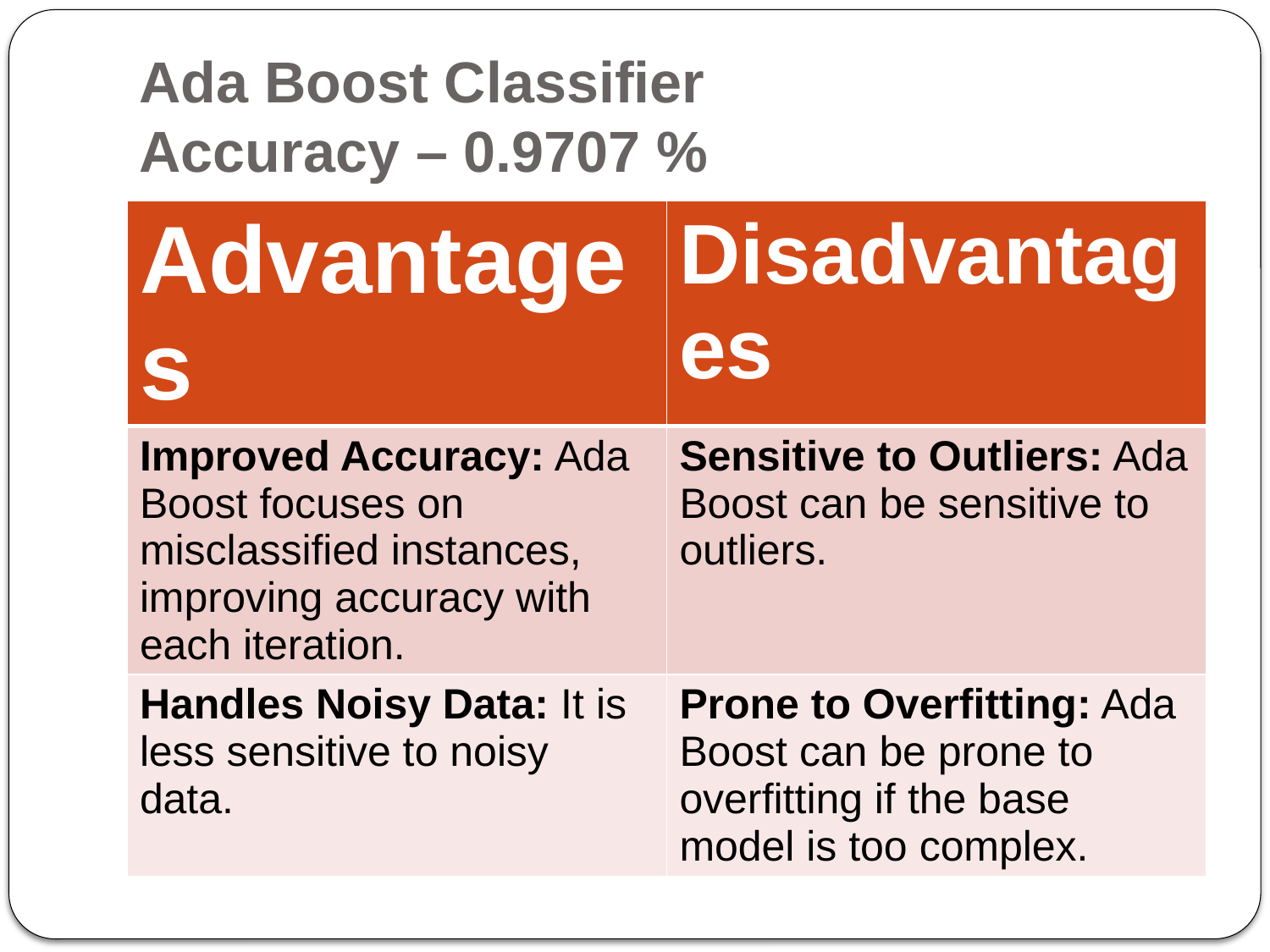

# Ada Boost Classifier Accuracy – 0.9707 %
| Advantages | Disadvantages |
| --- | --- |
| Improved Accuracy: Ada Boost focuses on misclassified instances, improving accuracy with each iteration. | Sensitive to Outliers: Ada Boost can be sensitive to outliers. |
| Handles Noisy Data: It is less sensitive to noisy data. | Prone to Overfitting: Ada Boost can be prone to overfitting if the base model is too complex. |